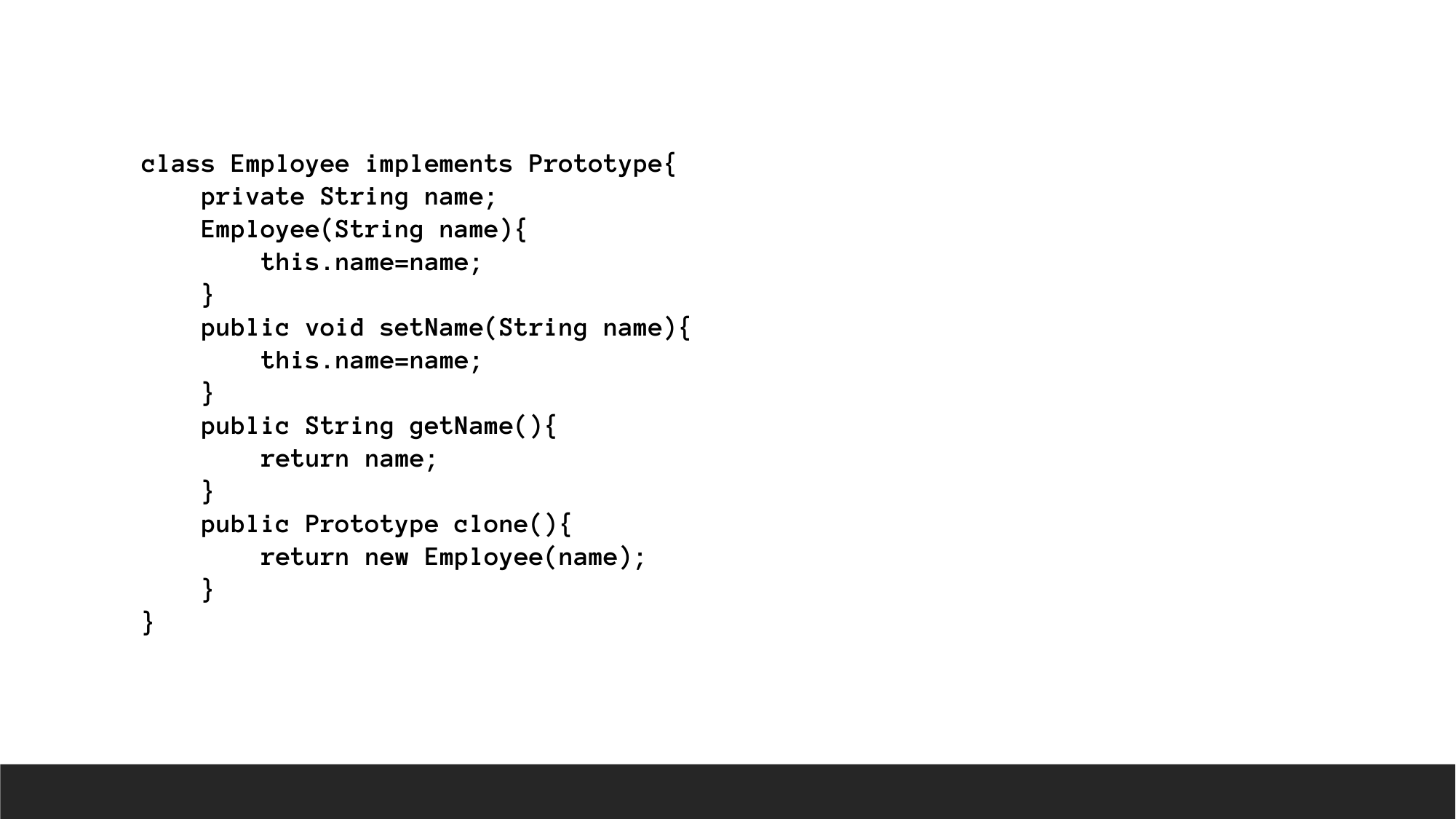

class Employee implements Prototype{
    private String name;
    Employee(String name){
        this.name=name;
    }
    public void setName(String name){
        this.name=name;
    }
    public String getName(){
        return name;
    }
    public Prototype clone(){
        return new Employee(name);
    }
}